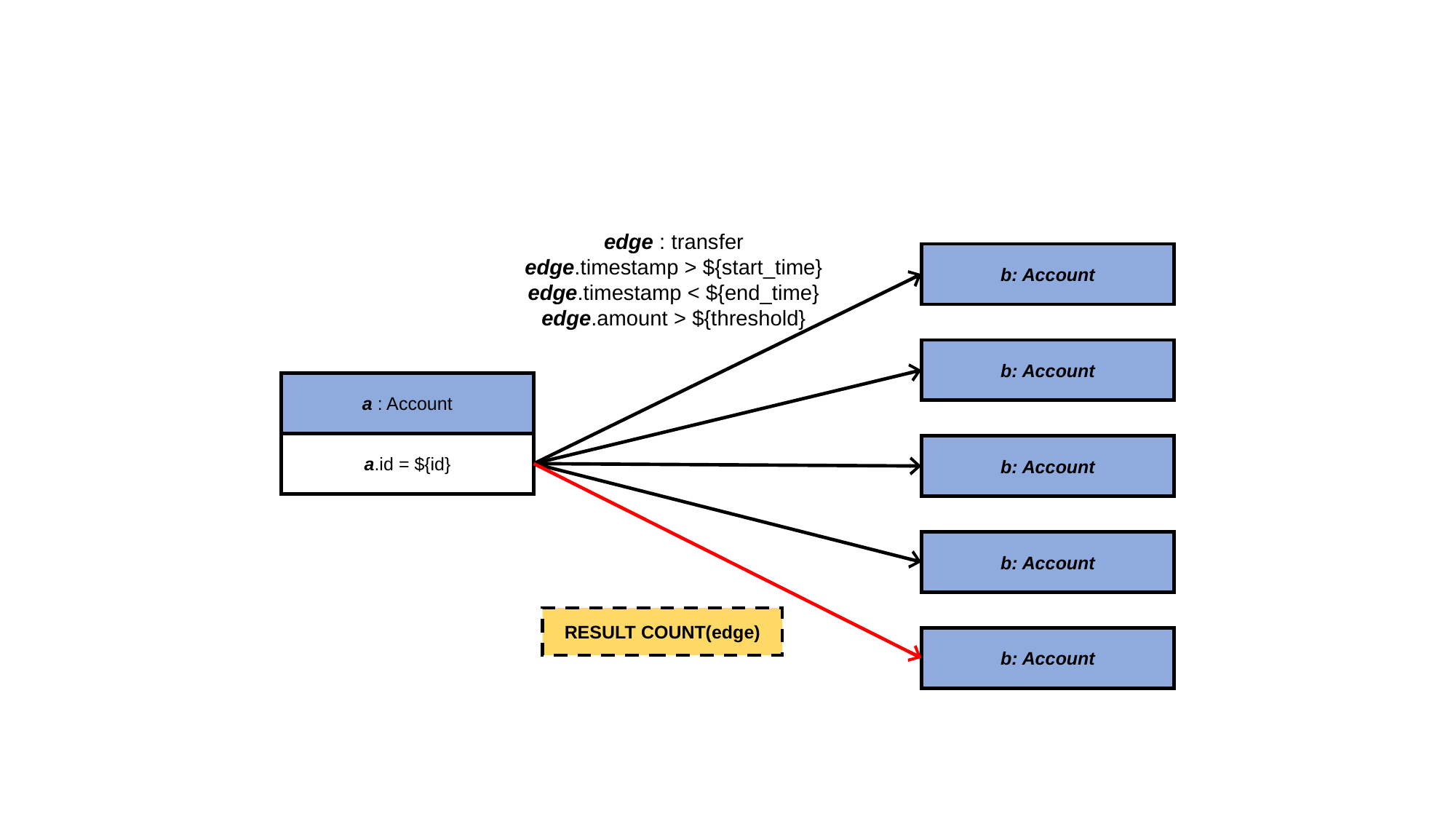

edge : transfer
edge.timestamp > ${start_time}
edge.timestamp < ${end_time}
edge.amount > ${threshold}
b: Account
b: Account
a : Account
a.id = ${id}
b: Account
b: Account
RESULT COUNT(edge)
b: Account